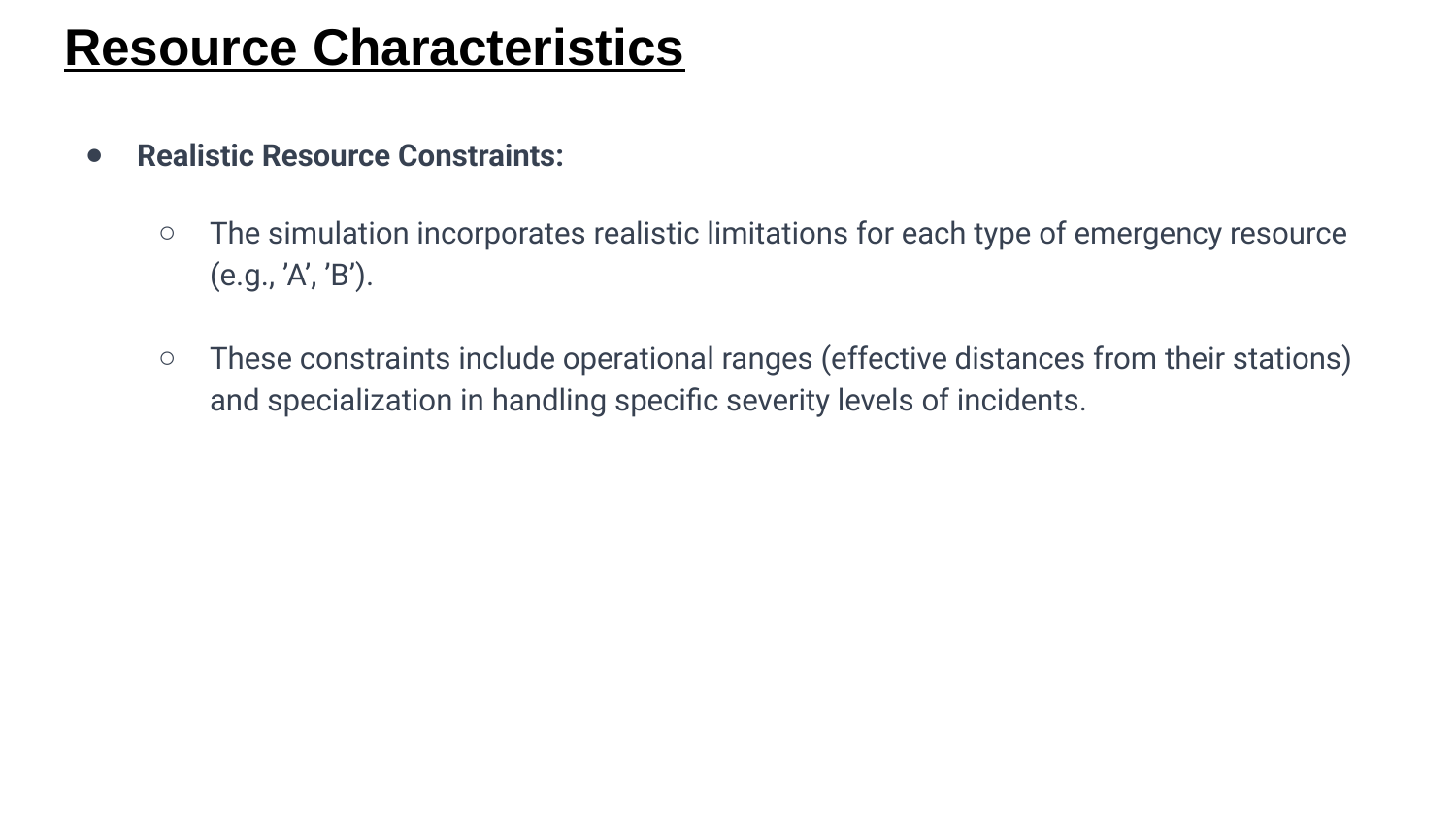

# Resource Characteristics
Realistic Resource Constraints:
The simulation incorporates realistic limitations for each type of emergency resource (e.g., ’A’, ’B’).
These constraints include operational ranges (effective distances from their stations) and specialization in handling specific severity levels of incidents.